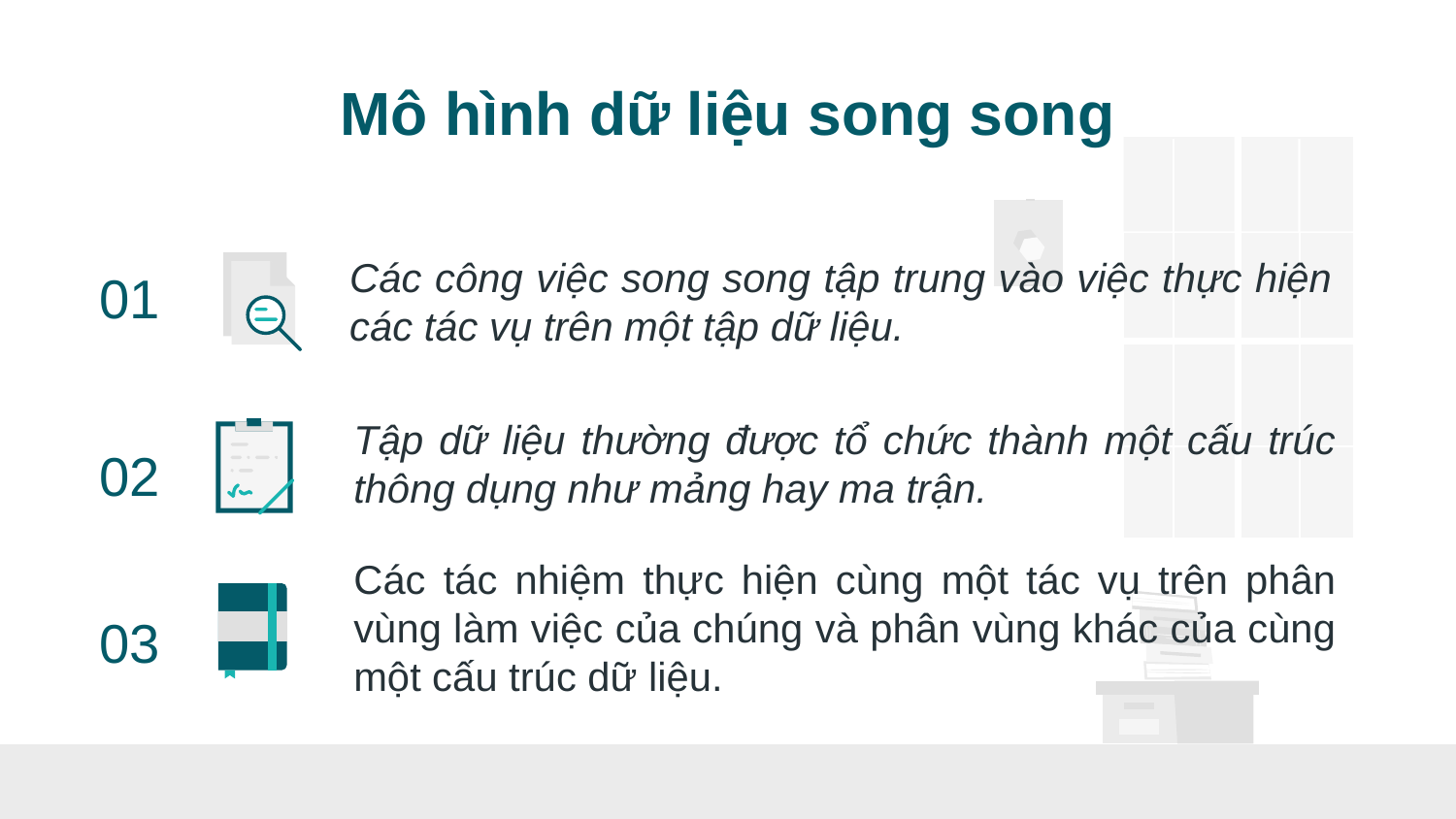

Mô hình dữ liệu song song

# 01
Các công việc song song tập trung vào việc thực hiện các tác vụ trên một tập dữ liệu.

Tập dữ liệu thường được tổ chức thành một cấu trúc thông dụng như mảng hay ma trận.
02

Các tác nhiệm thực hiện cùng một tác vụ trên phân vùng làm việc của chúng và phân vùng khác của cùng một cấu trúc dữ liệu.
03